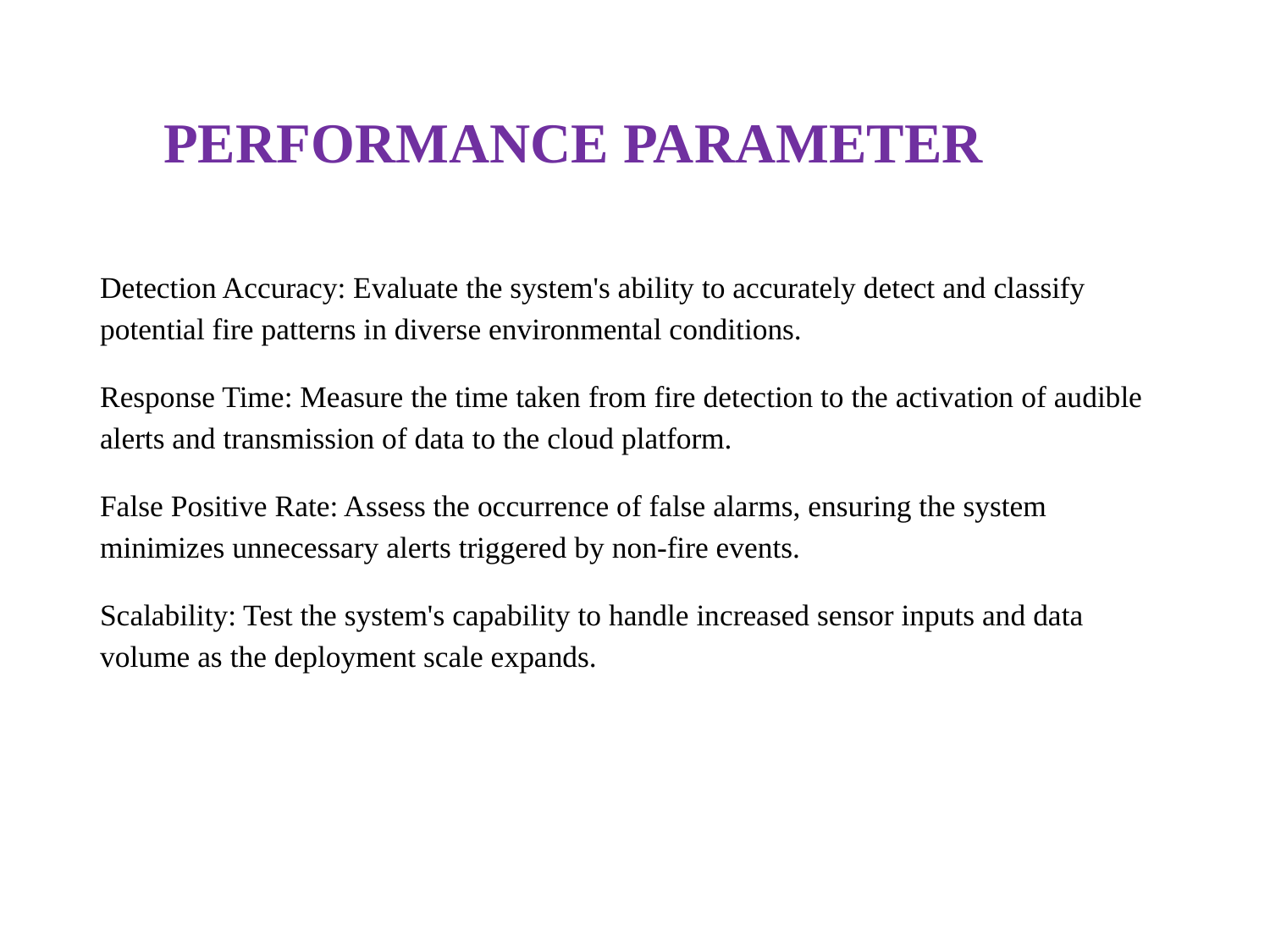

# PERFORMANCE PARAMETER
Detection Accuracy: Evaluate the system's ability to accurately detect and classify potential fire patterns in diverse environmental conditions.
Response Time: Measure the time taken from fire detection to the activation of audible alerts and transmission of data to the cloud platform.
False Positive Rate: Assess the occurrence of false alarms, ensuring the system minimizes unnecessary alerts triggered by non-fire events.
Scalability: Test the system's capability to handle increased sensor inputs and data volume as the deployment scale expands.